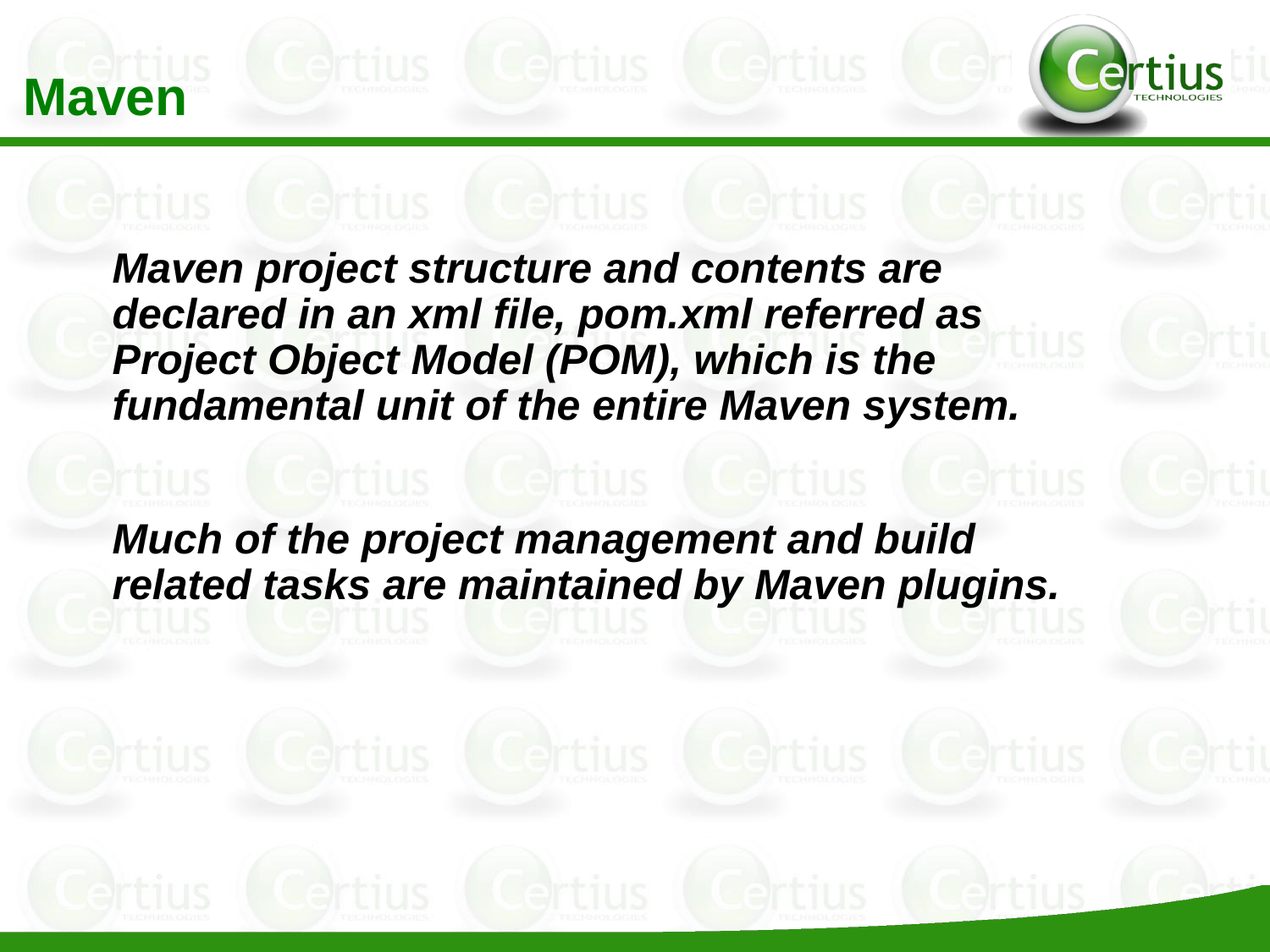

Maven
Maven project structure and contents are declared in an xml file, pom.xml referred as Project Object Model (POM), which is the fundamental unit of the entire Maven system.

Much of the project management and build related tasks are maintained by Maven plugins.